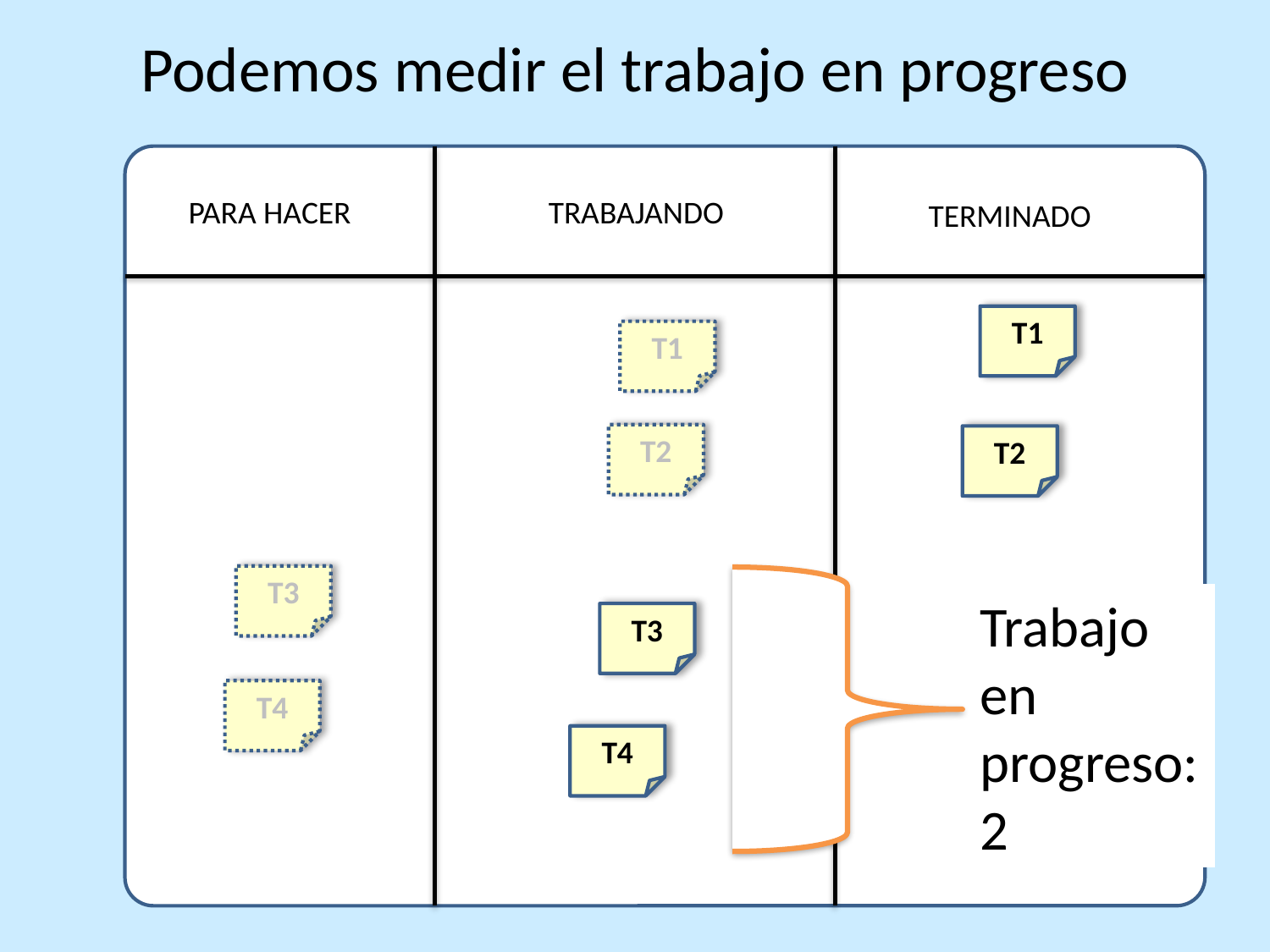

Podemos medir el trabajo en progreso

PARA HACER
TRABAJANDO
TERMINADO
T1
T1
T2
T2
T3

Trabajo en progreso: 2
T3
T4
T4